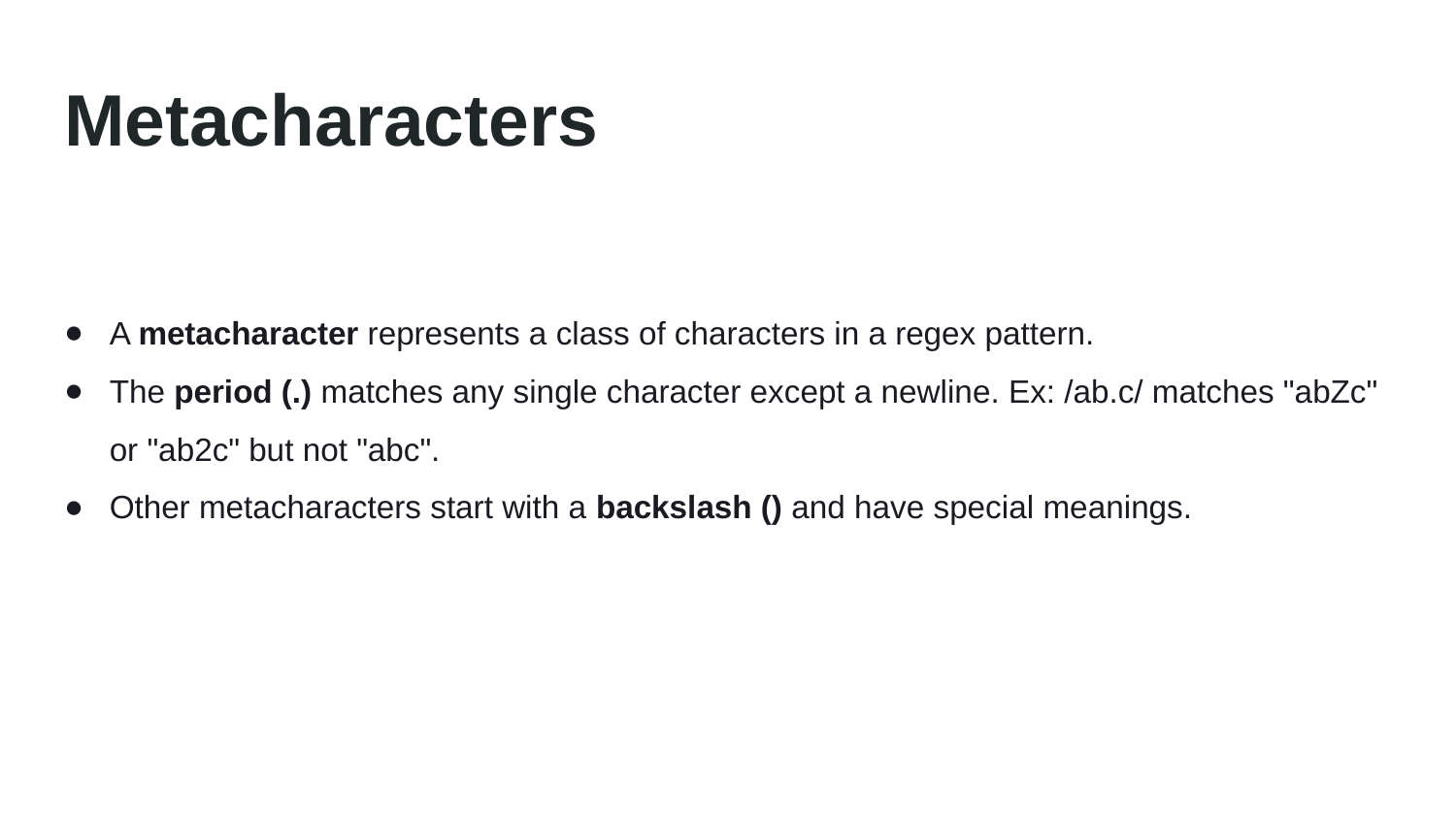

# Metacharacters
A metacharacter represents a class of characters in a regex pattern.
The period (.) matches any single character except a newline. Ex: /ab.c/ matches "abZc" or "ab2c" but not "abc".
Other metacharacters start with a backslash () and have special meanings.